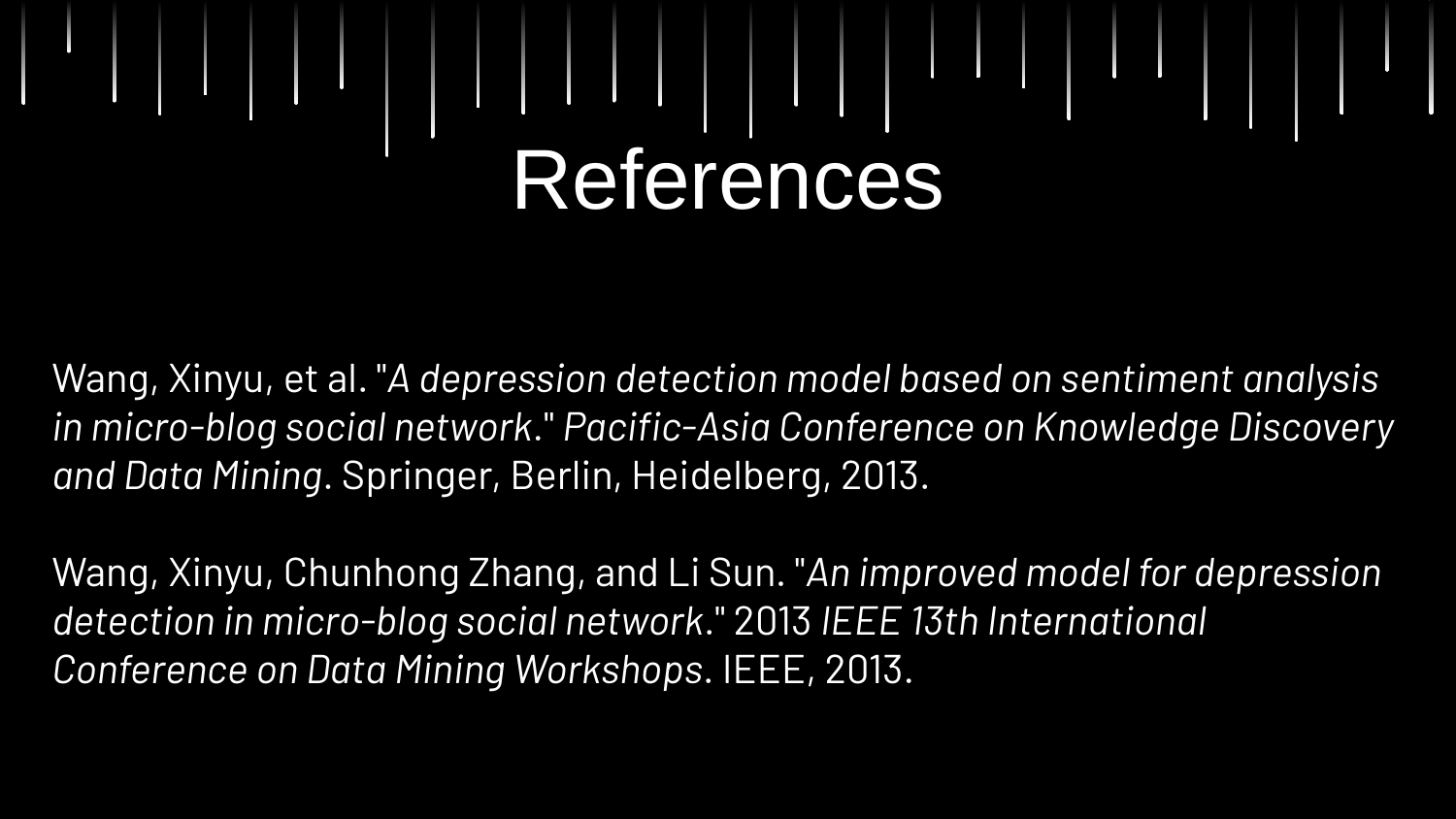

References
Wang, Xinyu, et al. "A depression detection model based on sentiment analysis in micro-blog social network." Pacific-Asia Conference on Knowledge Discovery and Data Mining. Springer, Berlin, Heidelberg, 2013.

Wang, Xinyu, Chunhong Zhang, and Li Sun. "An improved model for depression detection in micro-blog social network." 2013 IEEE 13th International Conference on Data Mining Workshops. IEEE, 2013.